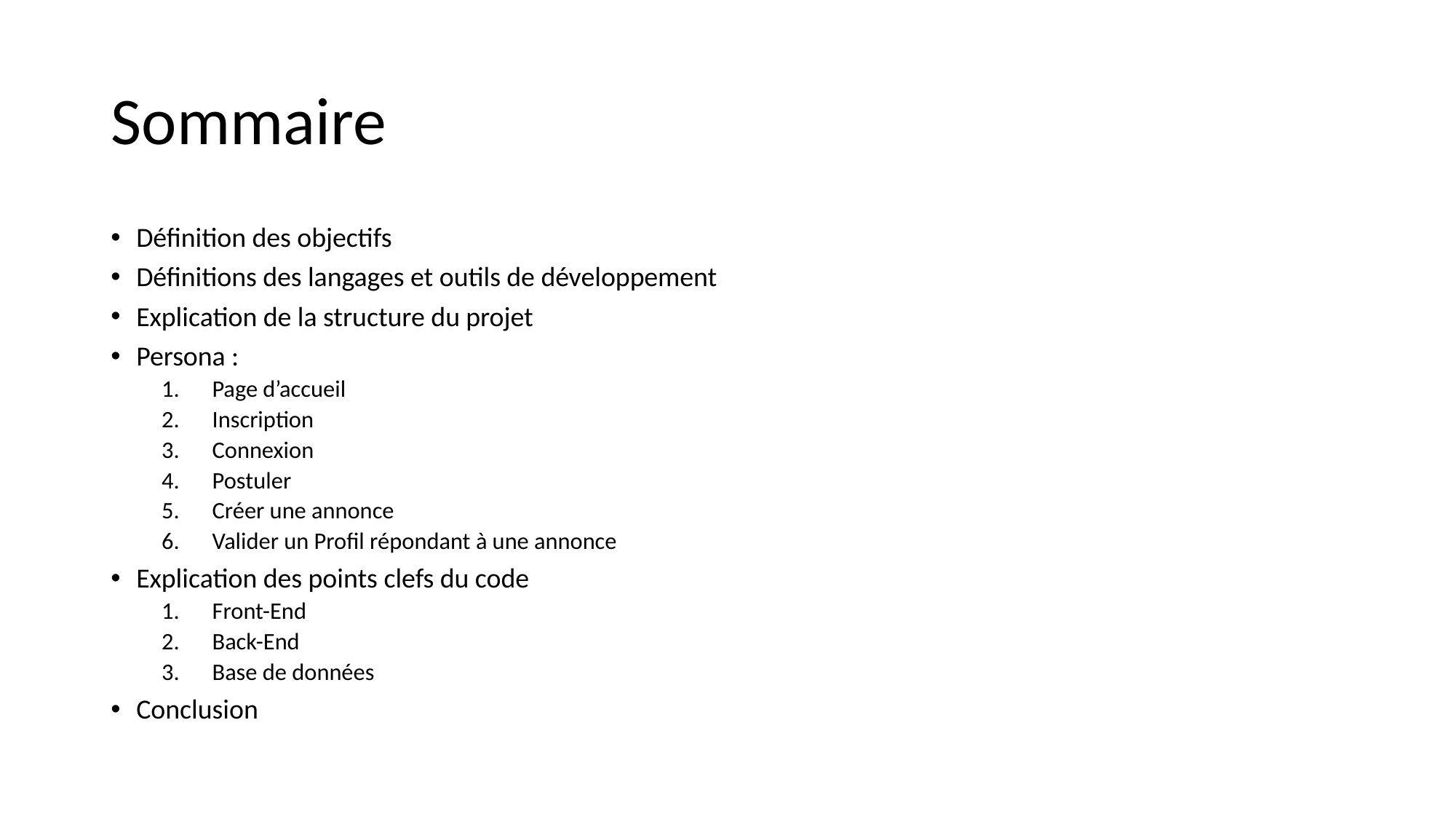

# Sommaire
Définition des objectifs
Définitions des langages et outils de développement
Explication de la structure du projet
Persona :
Page d’accueil
Inscription
Connexion
Postuler
Créer une annonce
Valider un Profil répondant à une annonce
Explication des points clefs du code
Front-End
Back-End
Base de données
Conclusion